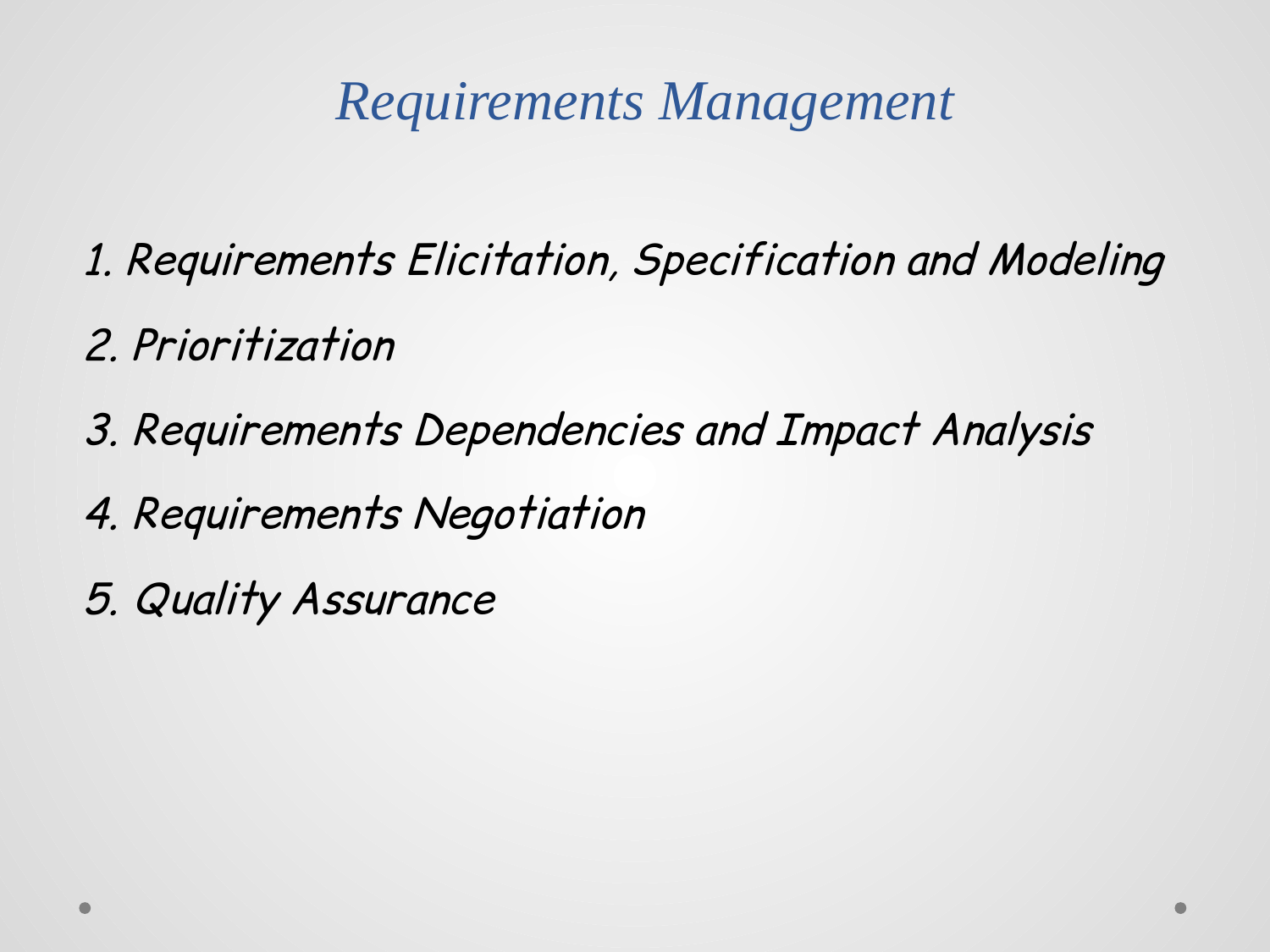

# Requirements Management
1. Requirements Elicitation, Specification and Modeling
2. Prioritization
3. Requirements Dependencies and Impact Analysis
4. Requirements Negotiation
5. Quality Assurance